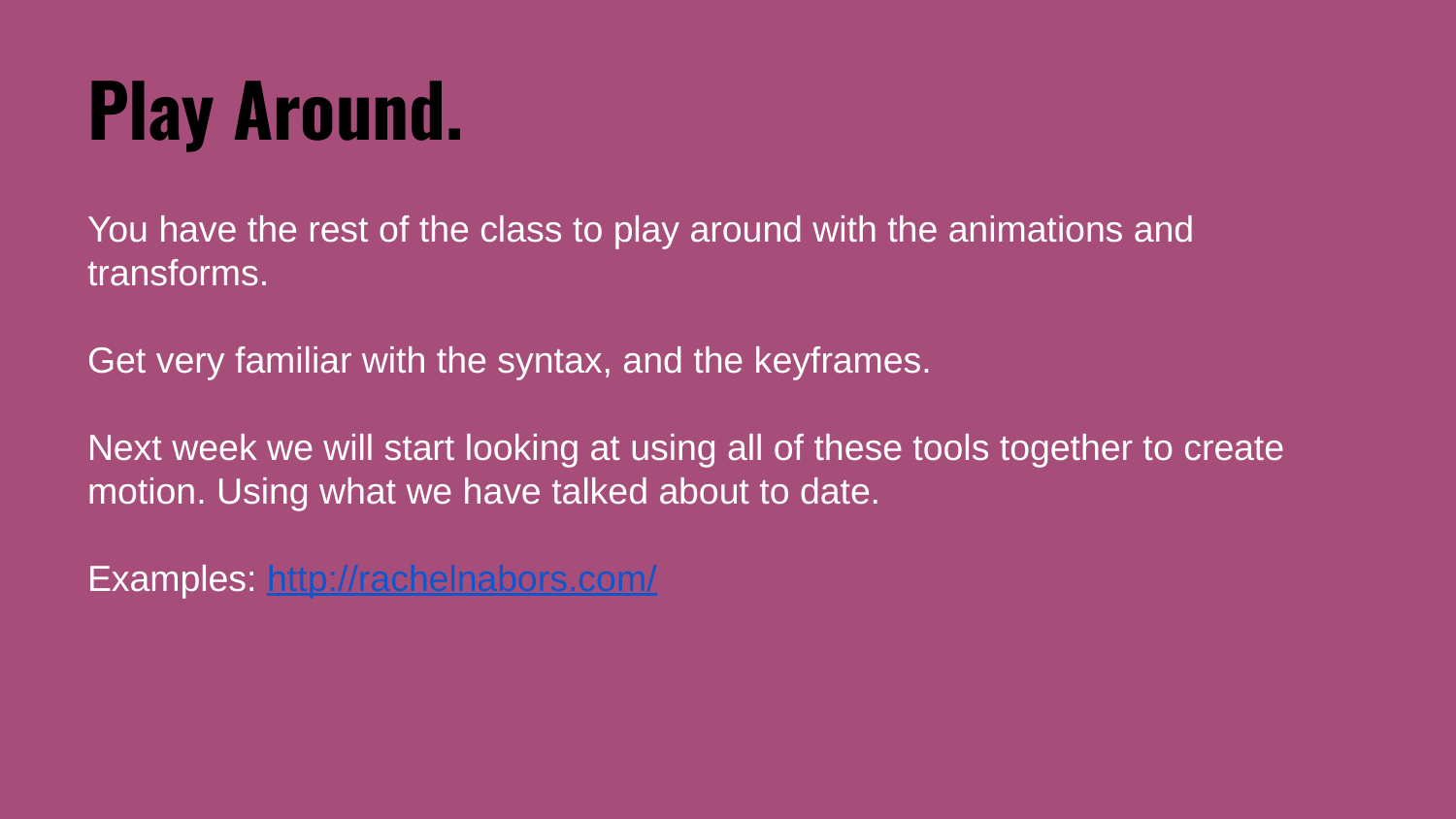

# Play Around.
You have the rest of the class to play around with the animations and transforms.

Get very familiar with the syntax, and the keyframes.

Next week we will start looking at using all of these tools together to create motion. Using what we have talked about to date.

Examples: http://rachelnabors.com/